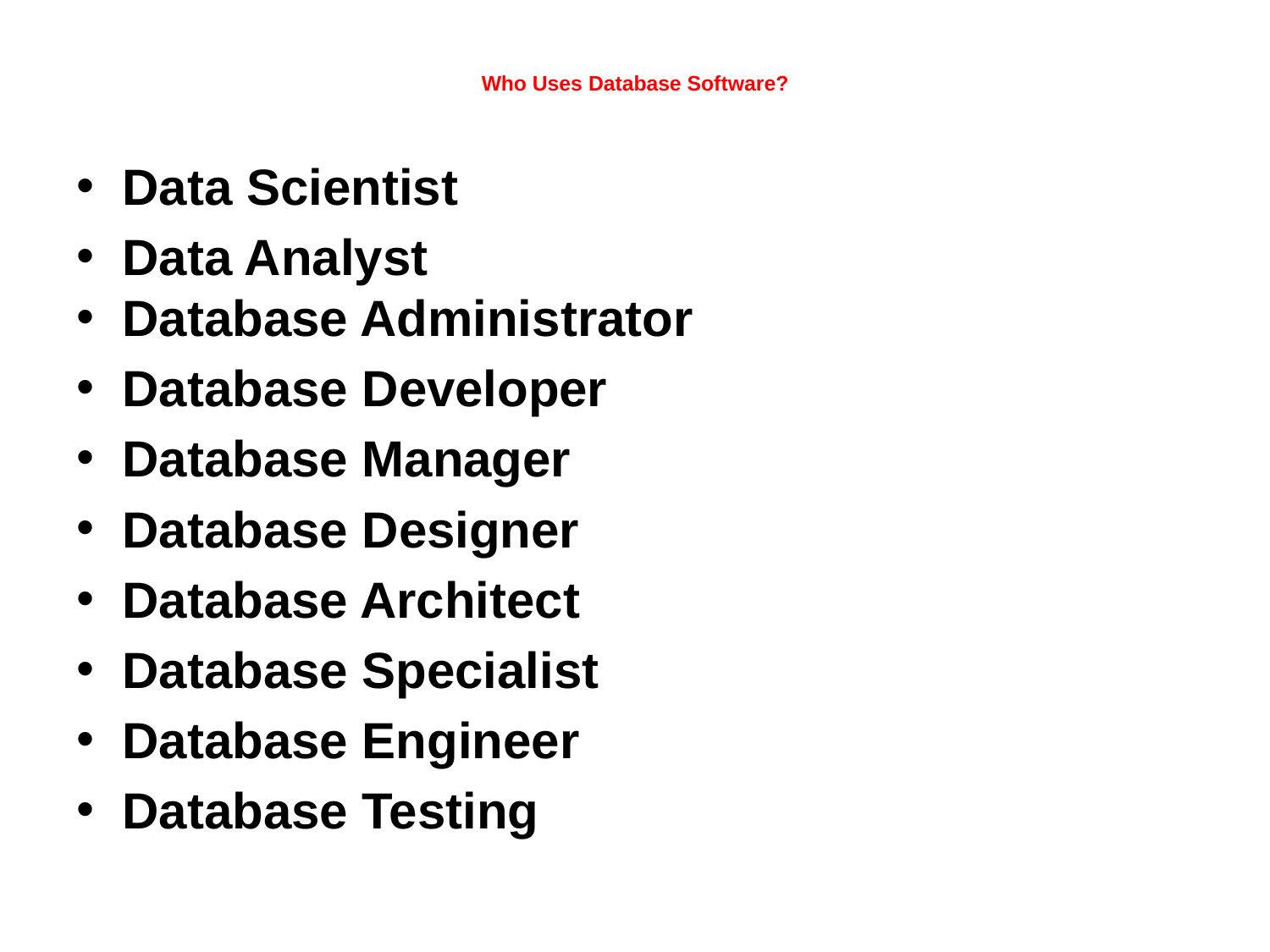

# Who Uses Database Software?
Data Scientist
Data Analyst
Database Administrator
Database Developer
Database Manager
Database Designer
Database Architect
Database Specialist
Database Engineer
Database Testing